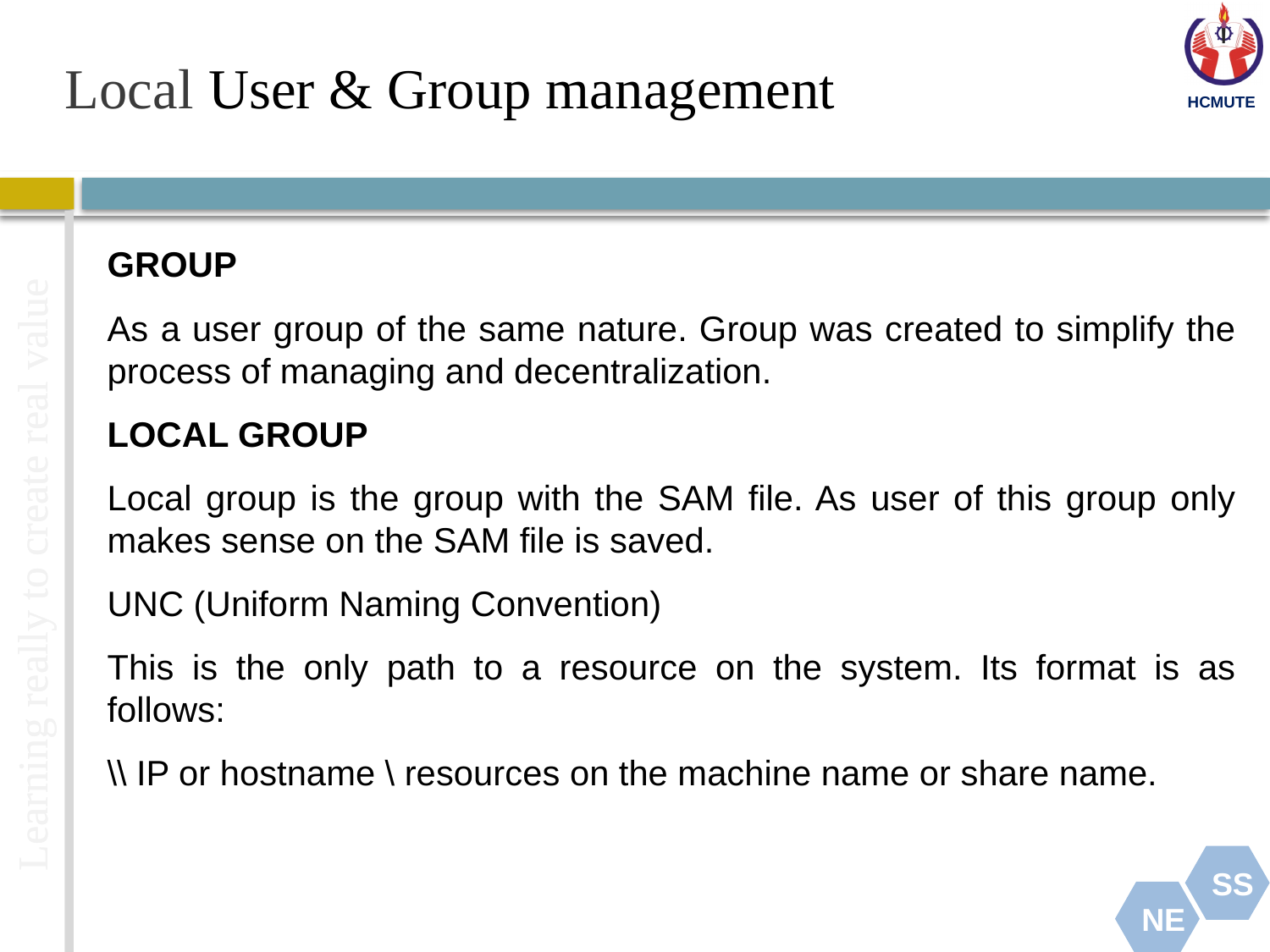

# Local User & Group management
GROUP
As a user group of the same nature. Group was created to simplify the process of managing and decentralization.
LOCAL GROUP
Local group is the group with the SAM file. As user of this group only makes sense on the SAM file is saved.
UNC (Uniform Naming Convention)
This is the only path to a resource on the system. Its format is as follows:
\\ IP or hostname \ resources on the machine name or share name.